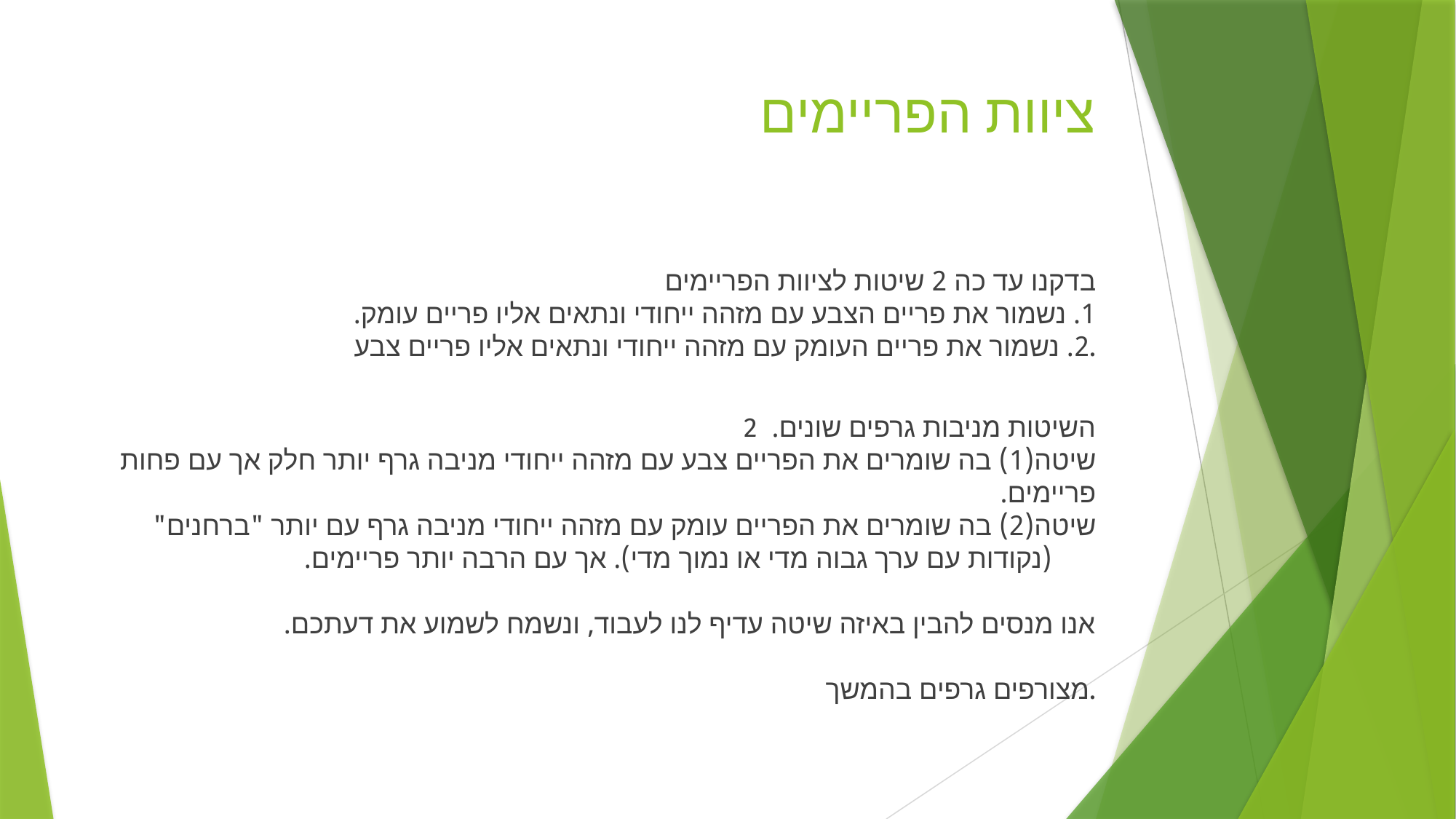

# ציוות הפריימים
בדקנו עד כה 2 שיטות לציוות הפריימים
1. נשמור את פריים הצבע עם מזהה ייחודי ונתאים אליו פריים עומק.
2. נשמור את פריים העומק עם מזהה ייחודי ונתאים אליו פריים צבע.
2 השיטות מניבות גרפים שונים.
שיטה(1) בה שומרים את הפריים צבע עם מזהה ייחודי מניבה גרף יותר חלק אך עם פחות פריימים.
שיטה(2) בה שומרים את הפריים עומק עם מזהה ייחודי מניבה גרף עם יותר "ברחנים" (נקודות עם ערך גבוה מדי או נמוך מדי). אך עם הרבה יותר פריימים.
אנו מנסים להבין באיזה שיטה עדיף לנו לעבוד, ונשמח לשמוע את דעתכם.
מצורפים גרפים בהמשך.